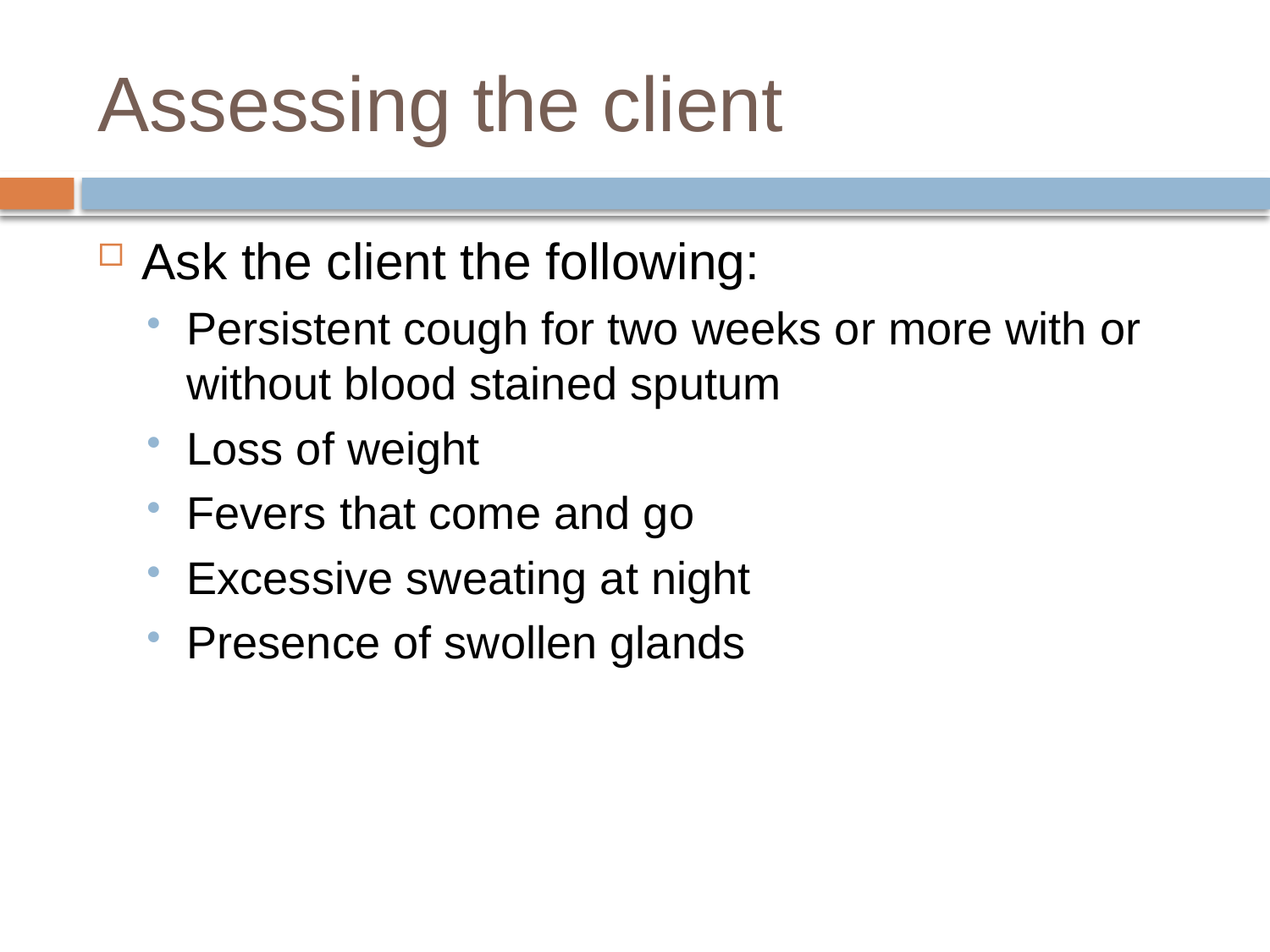

# Assessing the client
Ask the client the following:
Persistent cough for two weeks or more with or without blood stained sputum
Loss of weight
Fevers that come and go
Excessive sweating at night
Presence of swollen glands